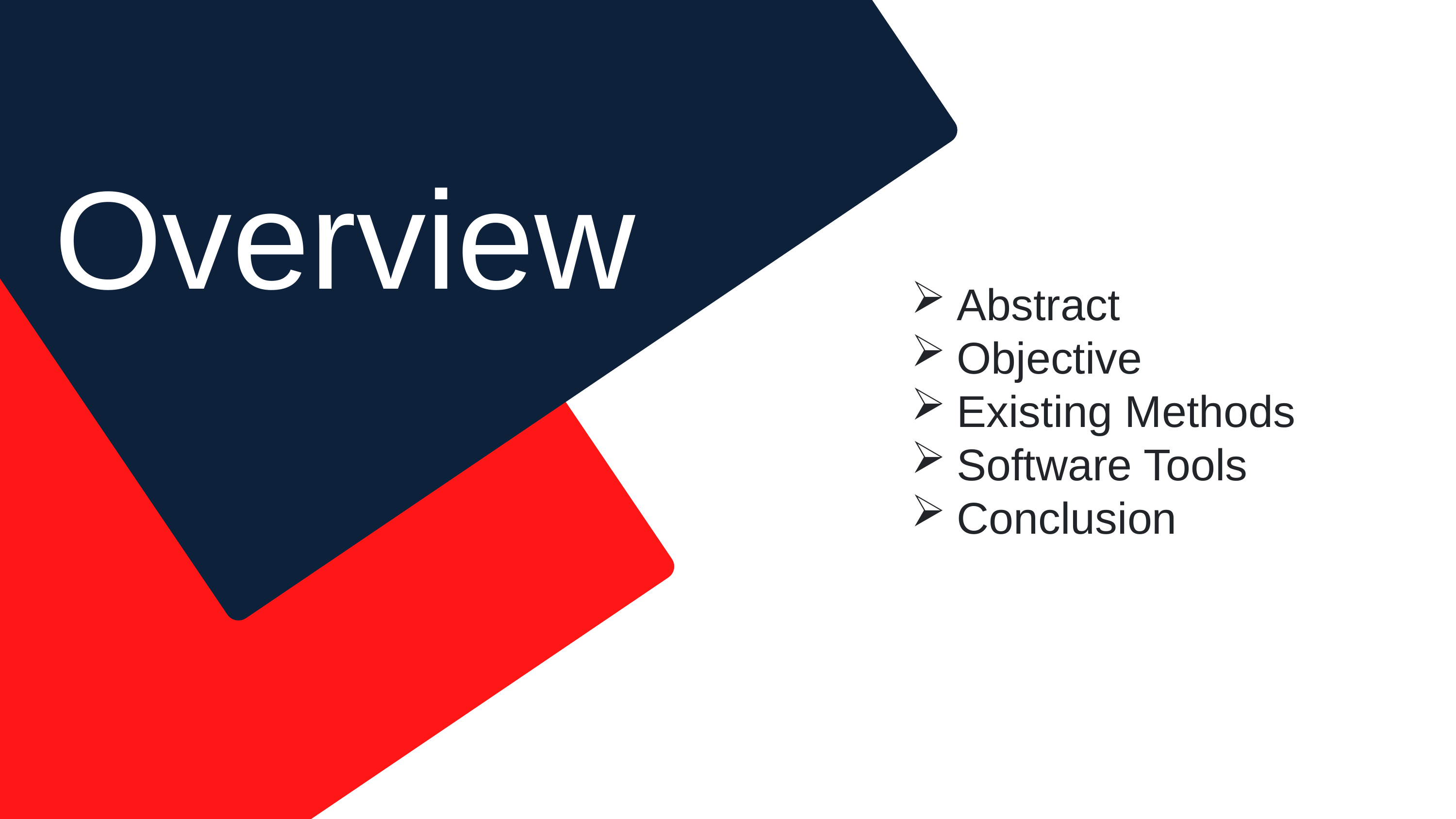

Overview
Abstract
Objective
Existing Methods
Software Tools
Conclusion